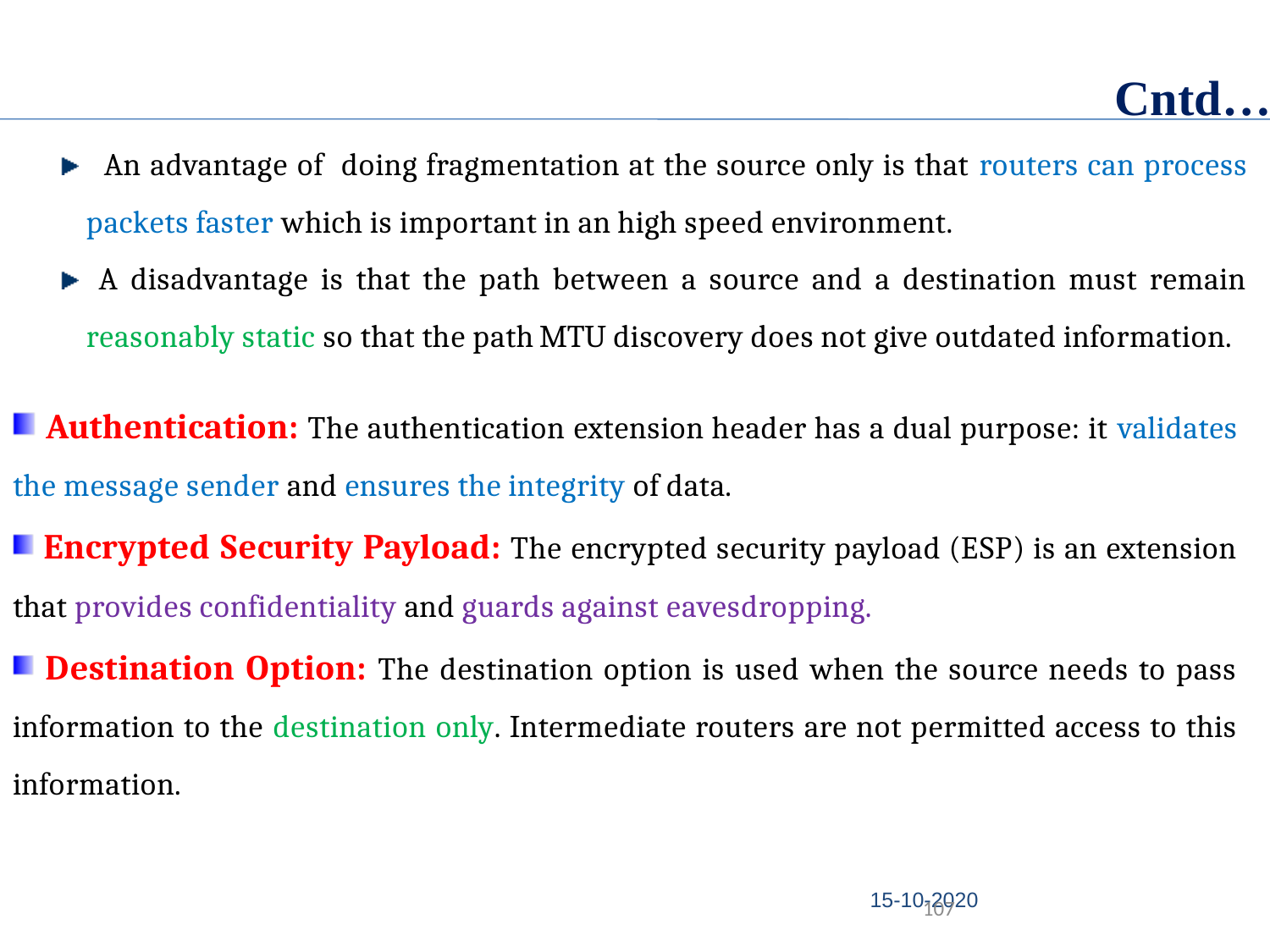

Cntd…
  An advantage of  doing fragmentation at the source only is that routers can process packets faster which is important in an high speed environment.
 A disadvantage is that the path between a source and a destination must remain reasonably static so that the path MTU discovery does not give outdated information.
 Authentication: The authentication extension header has a dual purpose: it validates the message sender and ensures the integrity of data.
 Encrypted Security Payload: The encrypted security payload (ESP) is an extension that provides confidentiality and guards against eavesdropping.
 Destination Option: The destination option is used when the source needs to pass information to the destination only. Intermediate routers are not permitted access to this information.
15-10-2020
107